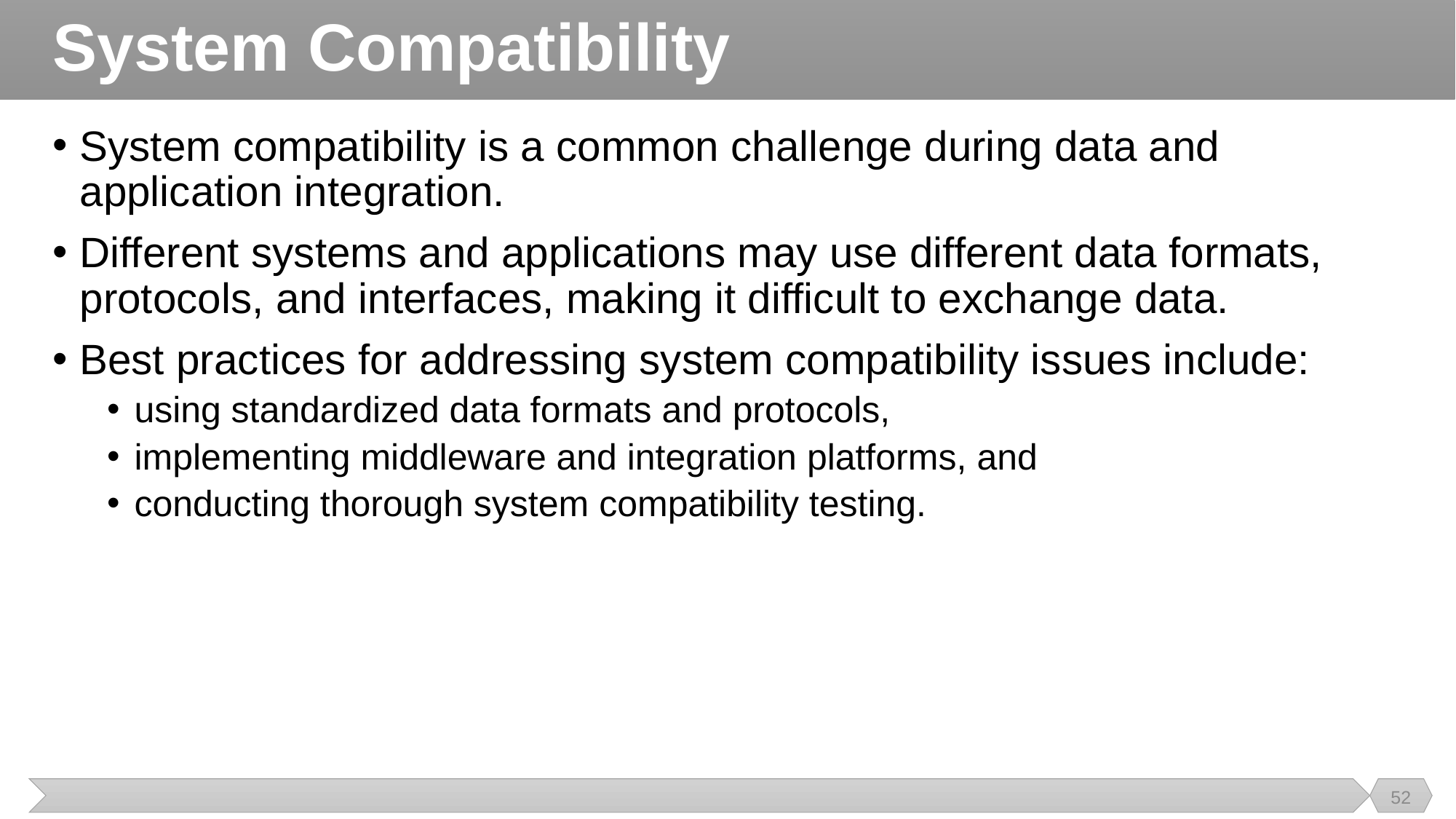

# System Compatibility
System compatibility is a common challenge during data and application integration.
Different systems and applications may use different data formats, protocols, and interfaces, making it difficult to exchange data.
Best practices for addressing system compatibility issues include:
using standardized data formats and protocols,
implementing middleware and integration platforms, and
conducting thorough system compatibility testing.
52